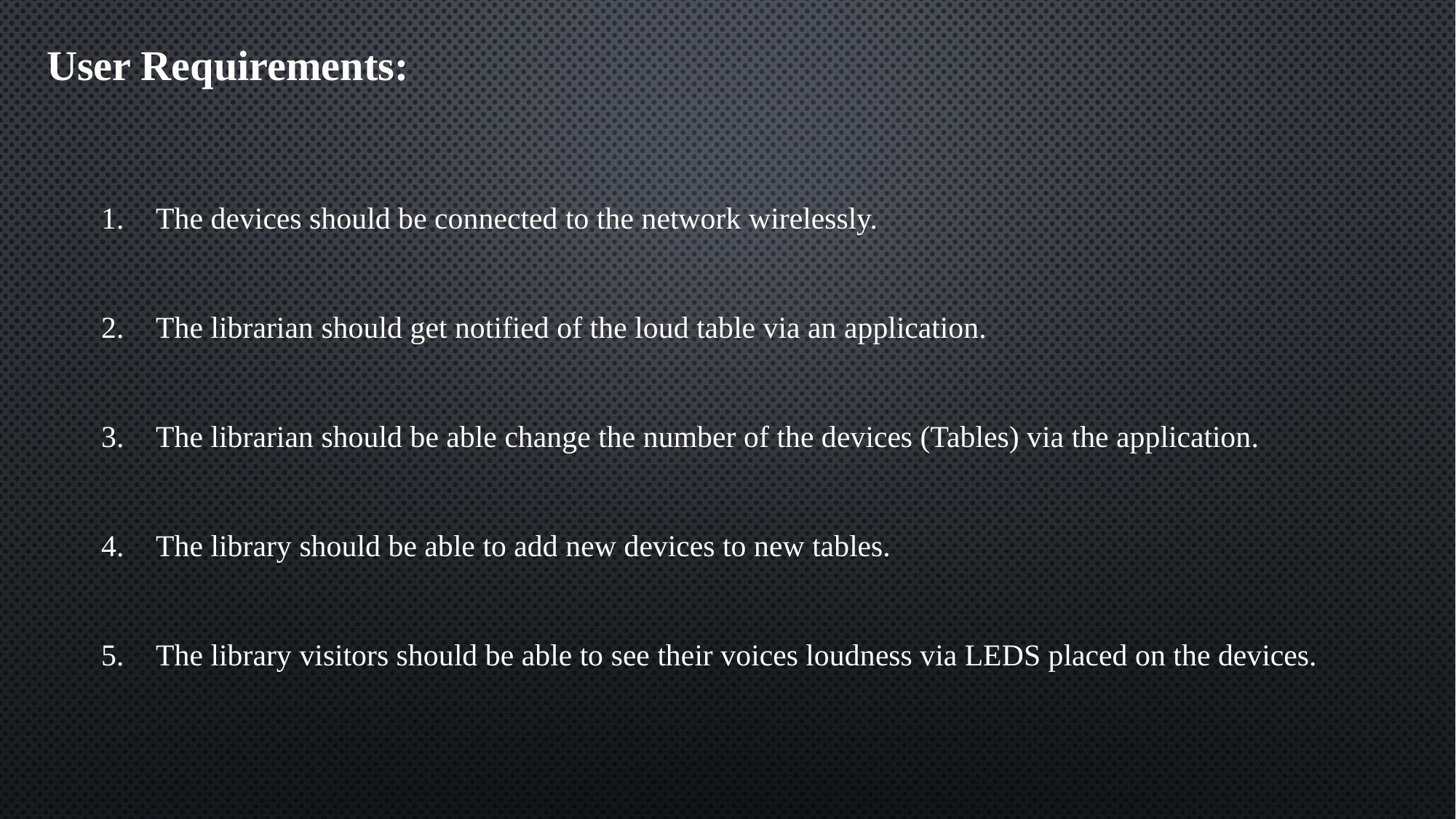

User Requirements:

The devices should be connected to the network wirelessly.
The librarian should get notified of the loud table via an application.
The librarian should be able change the number of the devices (Tables) via the application.
The library should be able to add new devices to new tables.
The library visitors should be able to see their voices loudness via LEDS placed on the devices.